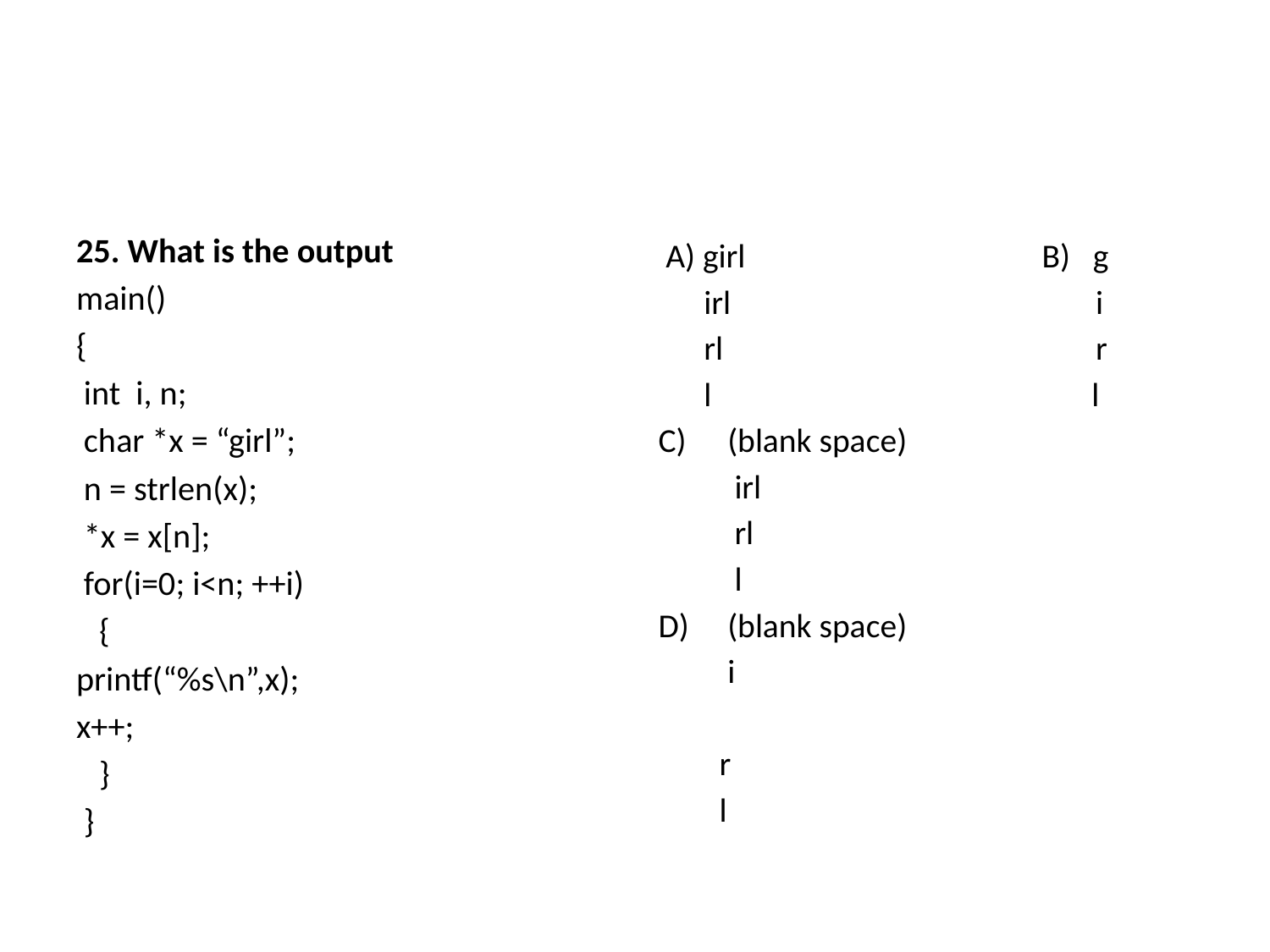

#
25. What is the output
main()
{
 int  i, n;
 char *x = “girl”;
 n = strlen(x);
 *x = x[n];
 for(i=0; i<n; ++i)
   {
printf(“%s\n”,x);
x++;
   }
 }

 A) girl                                       B)   g
      irl                                                i
      rl                                                 r
      l                                                  l
(blank space)
          irl
          rl
          l
(blank space)
 i
        r
        l